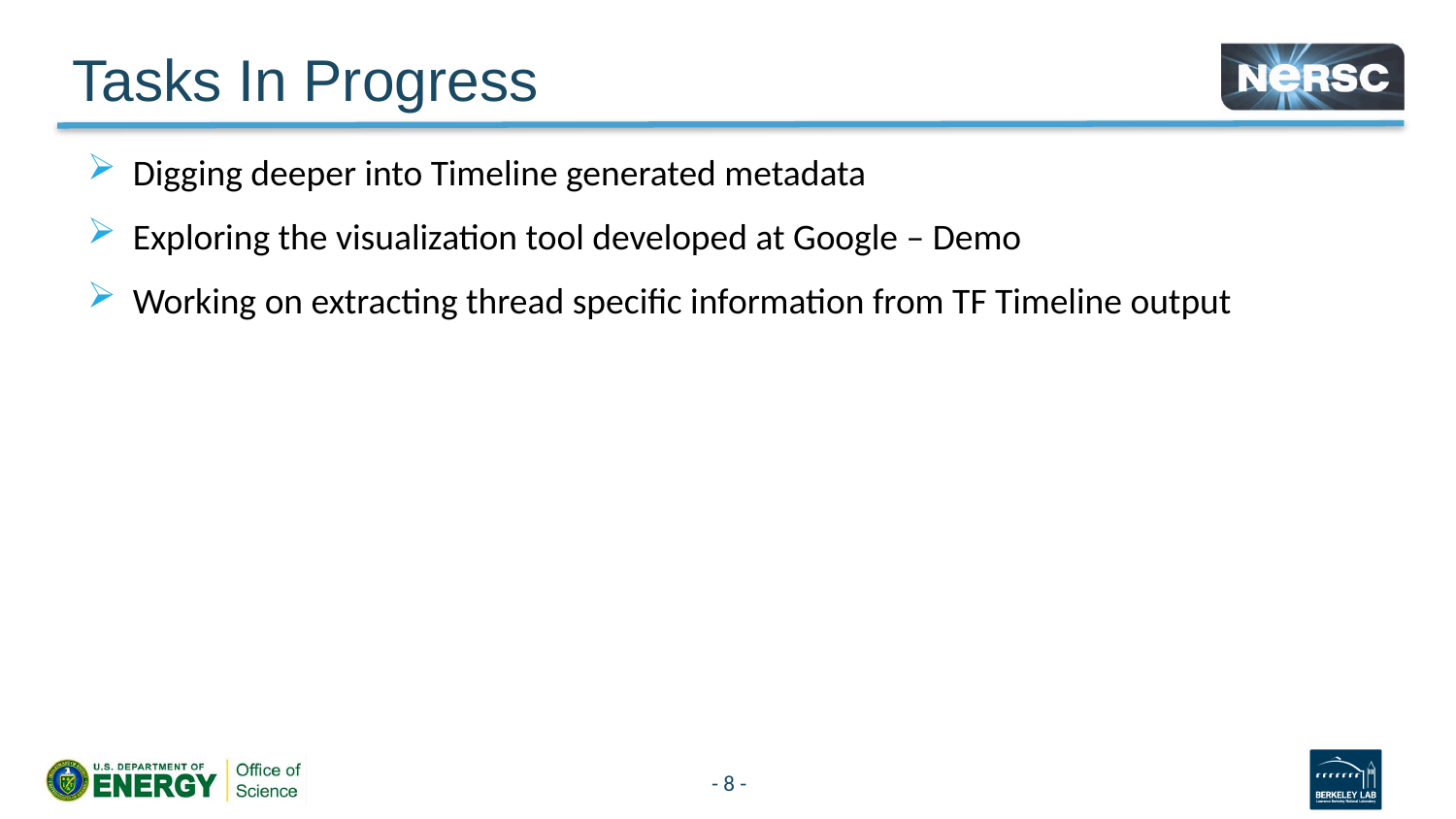

# Tasks In Progress
Digging deeper into Timeline generated metadata
Exploring the visualization tool developed at Google – Demo
Working on extracting thread specific information from TF Timeline output
8